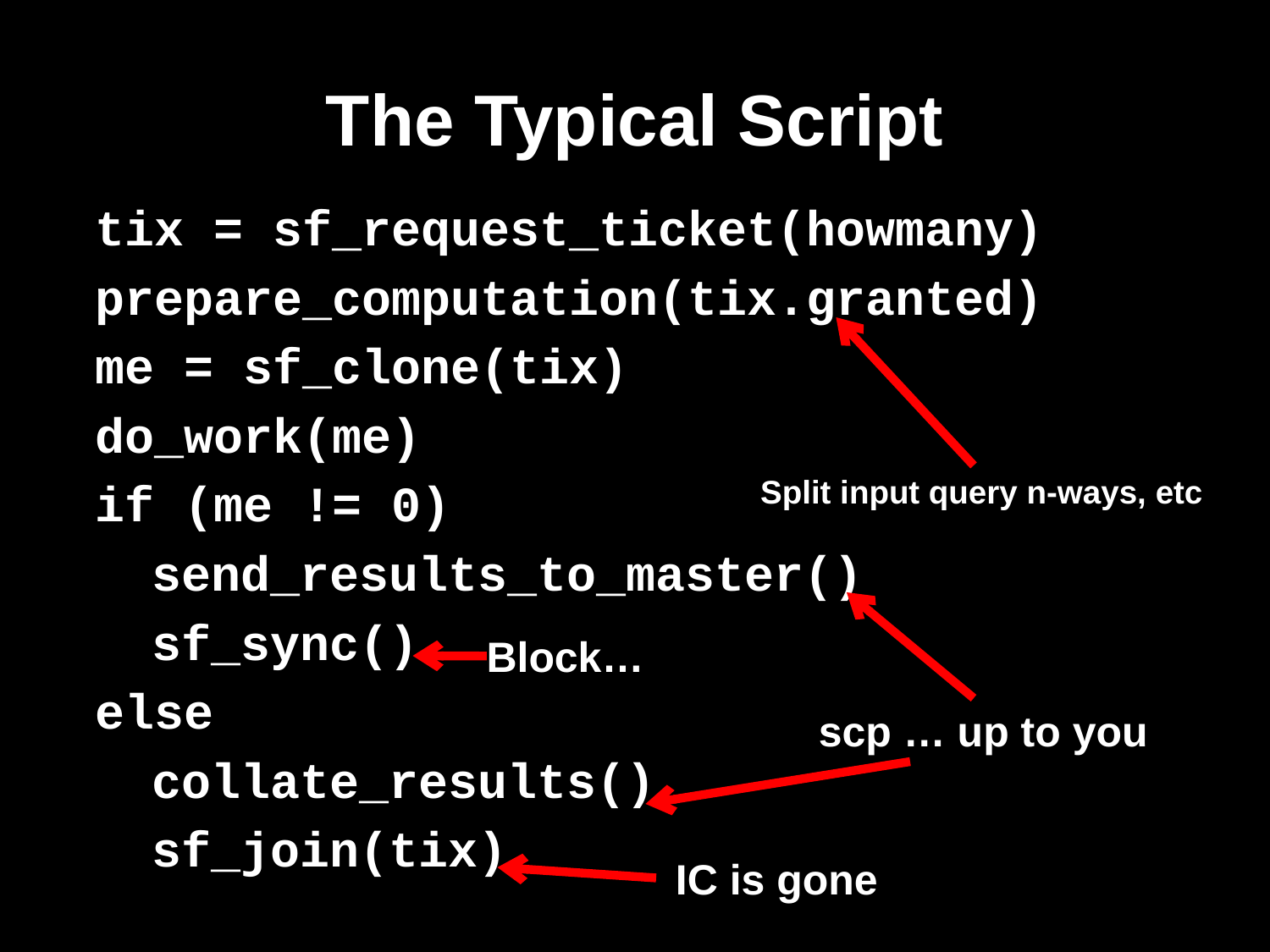

# The Typical Script
tix = sf_request_ticket(howmany)
prepare_computation(tix.granted)
me = sf_clone(tix)
do_work(me)
if (me != 0)
	send_results_to_master()
	sf_sync()
else
	collate_results()
	sf_join(tix)
Split input query n-ways, etc
Block…
scp … up to you
IC is gone